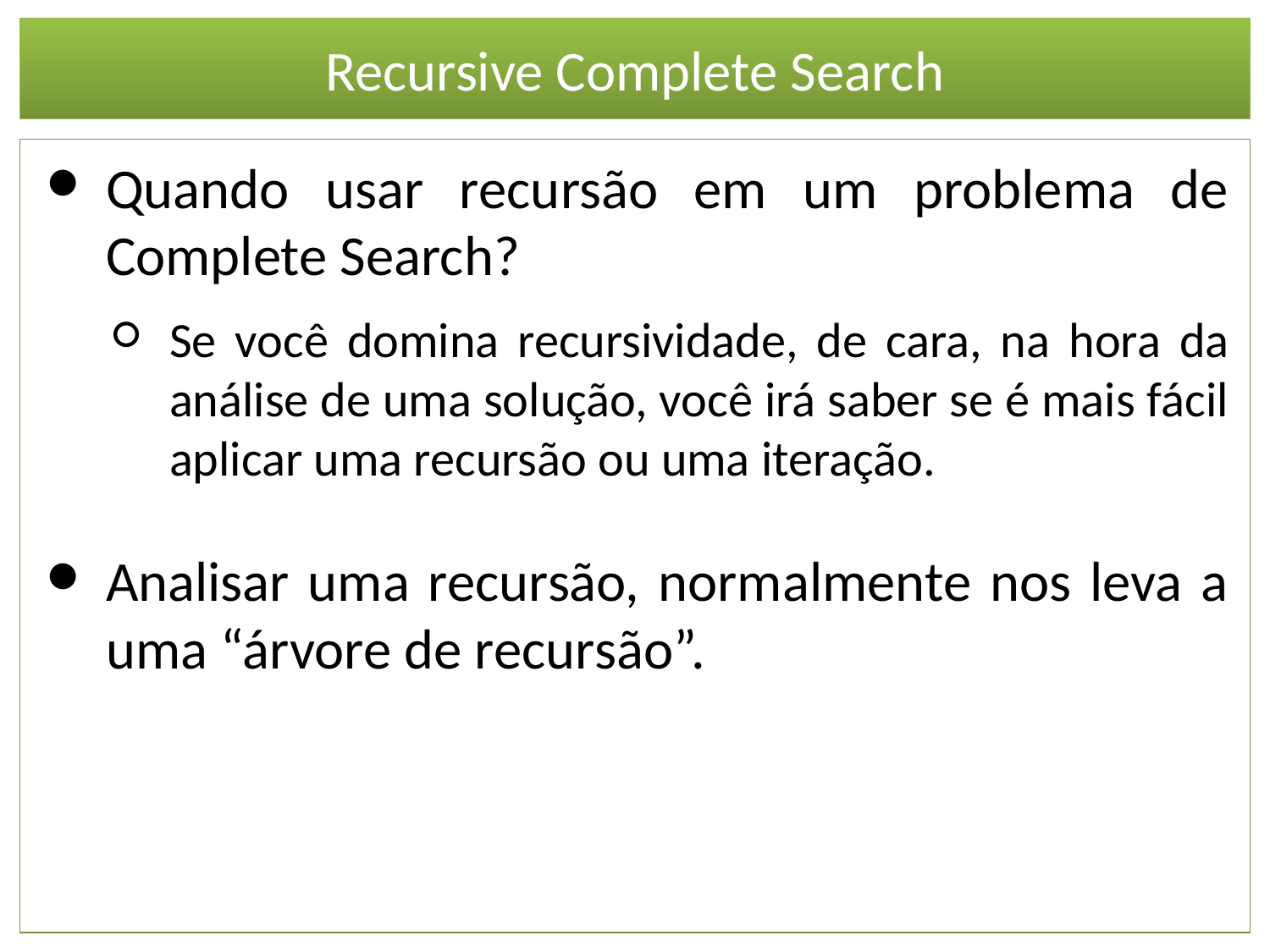

Recursive Complete Search
Quando usar recursão em um problema de Complete Search?

Se você domina recursividade, de cara, na hora da análise de uma solução, você irá saber se é mais fácil aplicar uma recursão ou uma iteração.

Analisar uma recursão, normalmente nos leva a uma “árvore de recursão”.